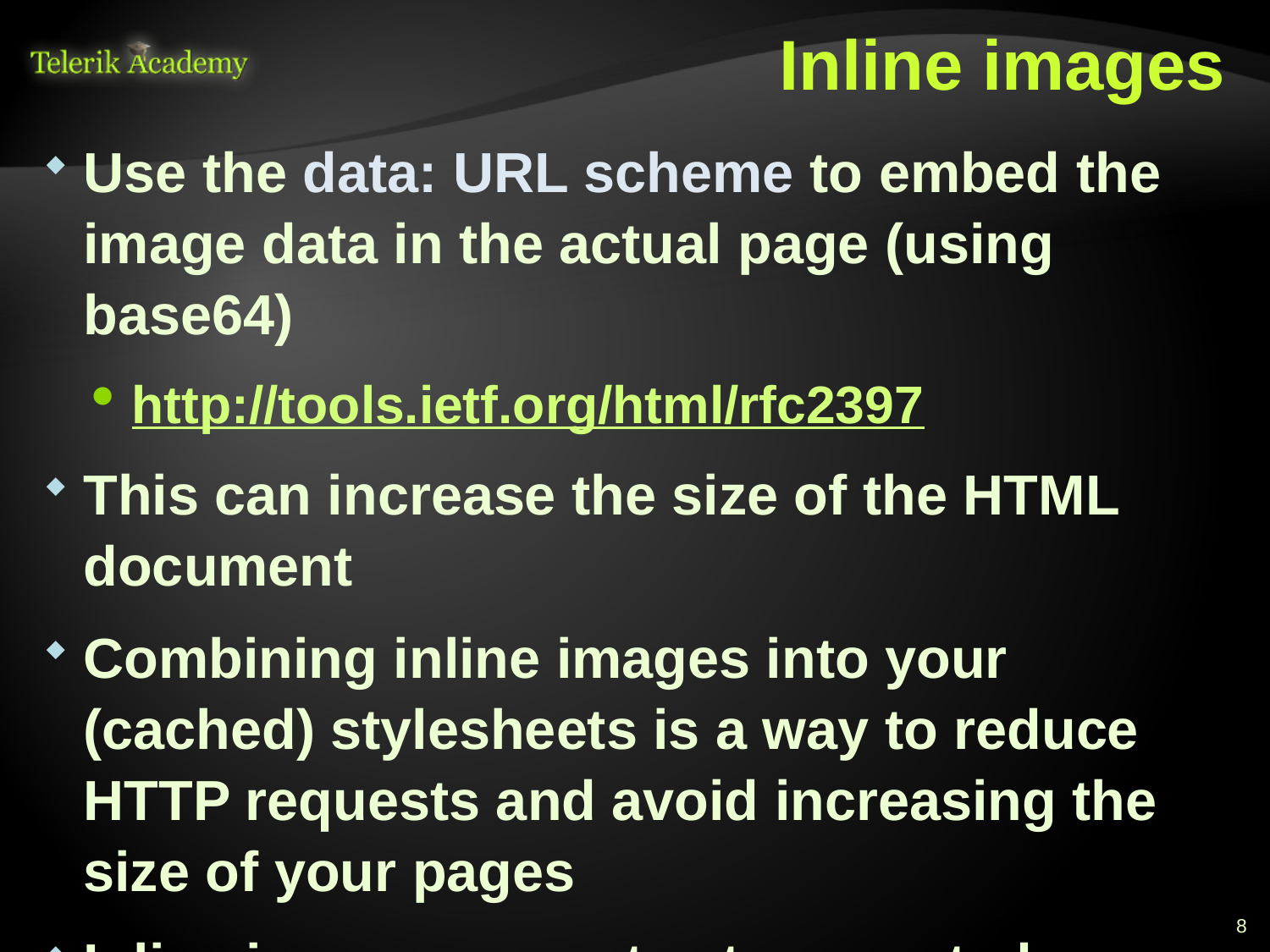

# Inline images
Use the data: URL scheme to embed the image data in the actual page (using base64)
http://tools.ietf.org/html/rfc2397
This can increase the size of the HTML document
Combining inline images into your (cached) stylesheets is a way to reduce HTTP requests and avoid increasing the size of your pages
Inline images are not yet supported across all major browsers
8